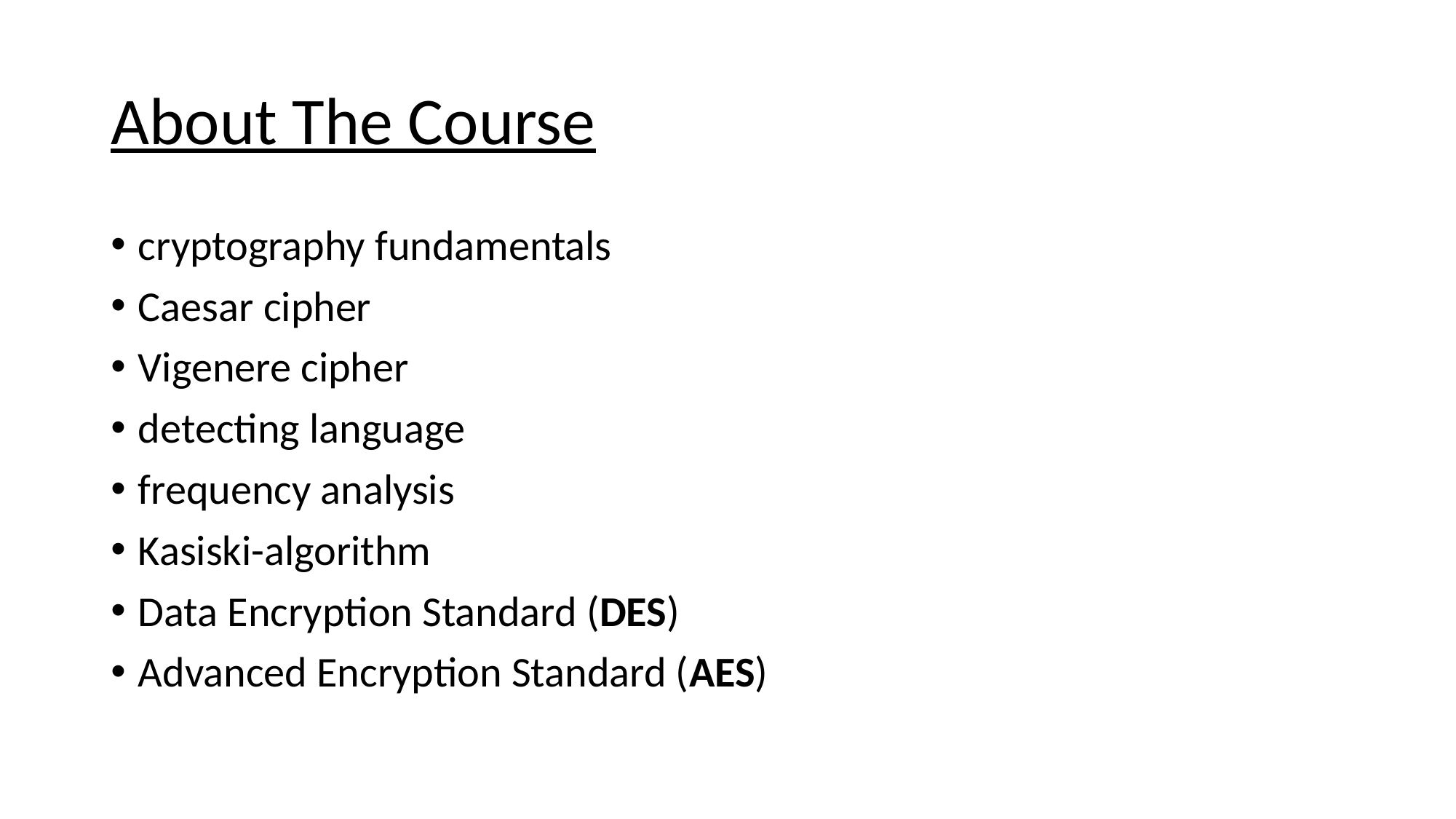

# About The Course
cryptography fundamentals
Caesar cipher
Vigenere cipher
detecting language
frequency analysis
Kasiski-algorithm
Data Encryption Standard (DES)
Advanced Encryption Standard (AES)